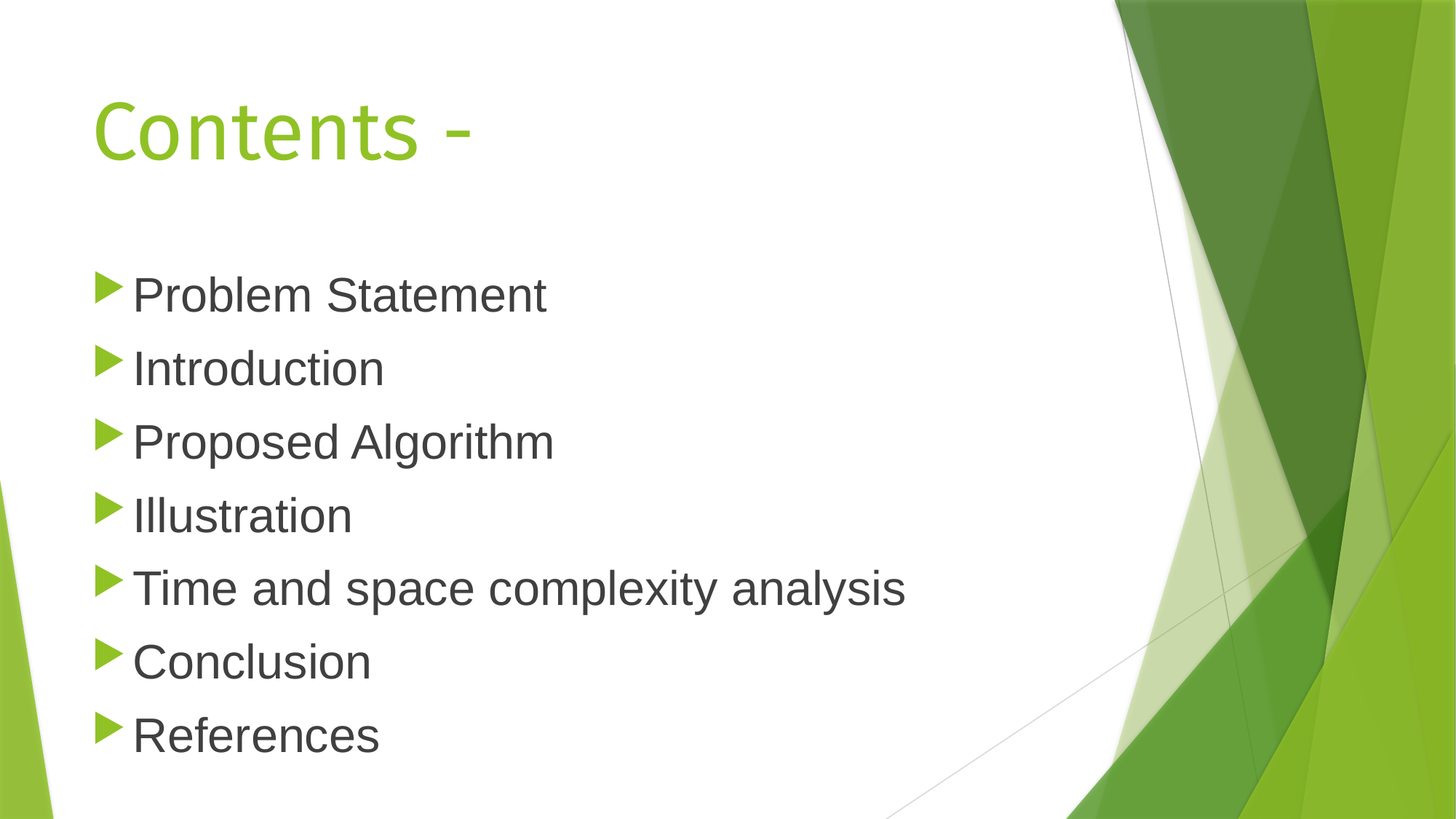

# Contents -
Problem Statement
Introduction
Proposed Algorithm
Illustration
Time and space complexity analysis
Conclusion
References